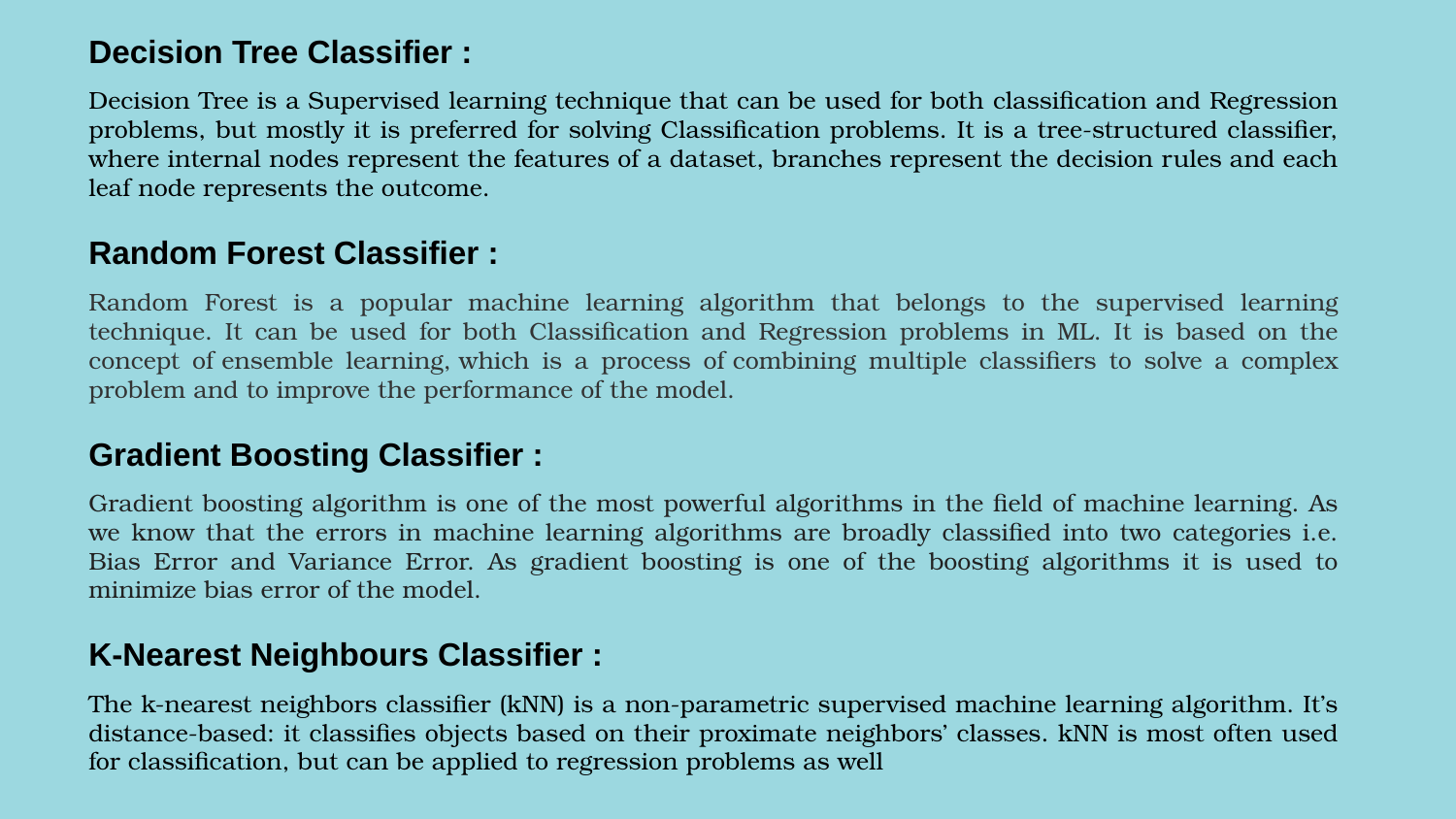

Decision Tree Classifier :
Decision Tree is a Supervised learning technique that can be used for both classification and Regression problems, but mostly it is preferred for solving Classification problems. It is a tree-structured classifier, where internal nodes represent the features of a dataset, branches represent the decision rules and each leaf node represents the outcome.
Random Forest Classifier :
Random Forest is a popular machine learning algorithm that belongs to the supervised learning technique. It can be used for both Classification and Regression problems in ML. It is based on the concept of ensemble learning, which is a process of combining multiple classifiers to solve a complex problem and to improve the performance of the model.
Gradient Boosting Classifier :
Gradient boosting algorithm is one of the most powerful algorithms in the field of machine learning. As we know that the errors in machine learning algorithms are broadly classified into two categories i.e. Bias Error and Variance Error. As gradient boosting is one of the boosting algorithms it is used to minimize bias error of the model.
K-Nearest Neighbours Classifier :
The k-nearest neighbors classifier (kNN) is a non-parametric supervised machine learning algorithm. It’s distance-based: it classifies objects based on their proximate neighbors’ classes. kNN is most often used for classification, but can be applied to regression problems as well